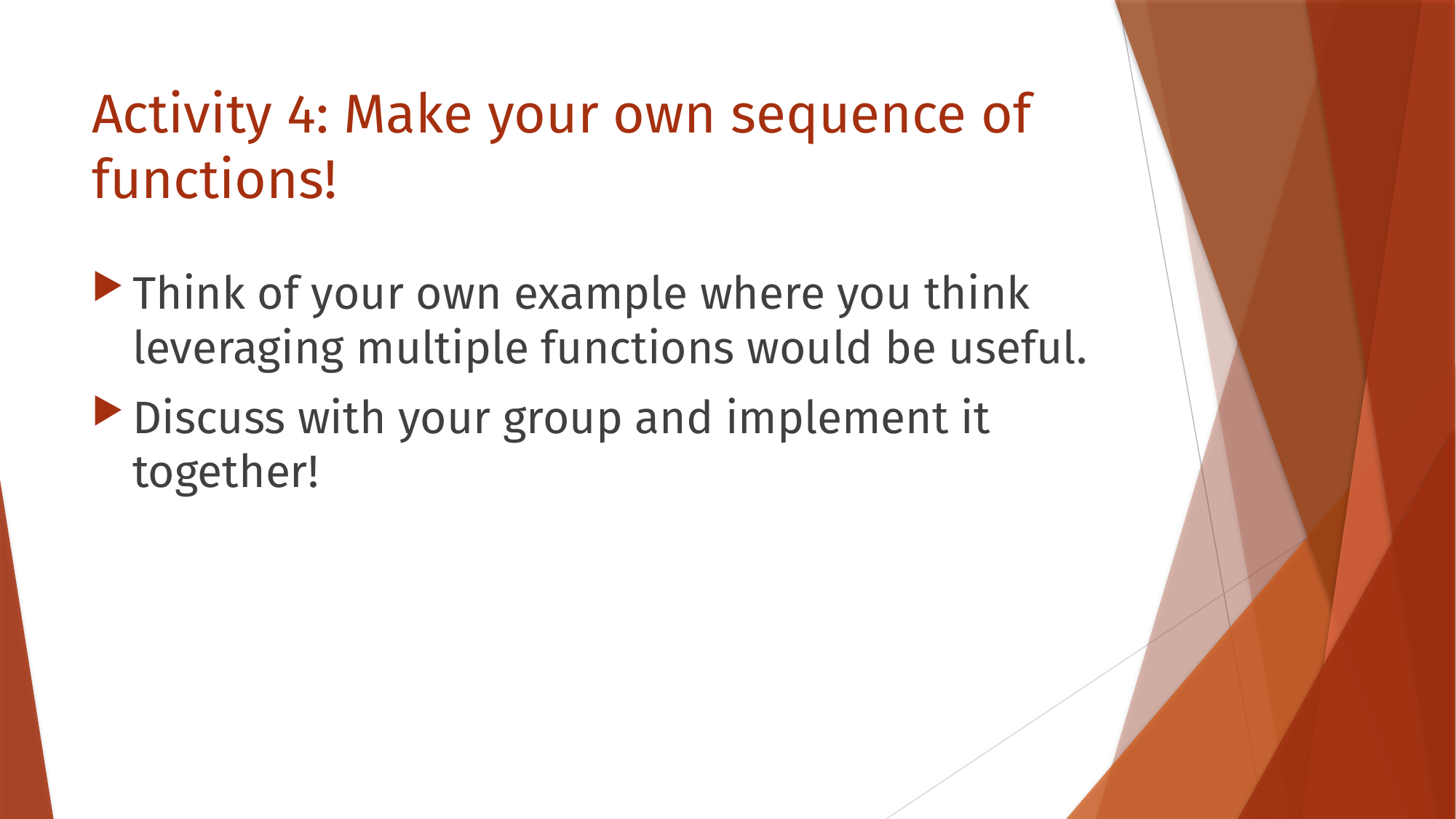

# Activity 4: Make your own sequence of functions!
Think of your own example where you think leveraging multiple functions would be useful.
Discuss with your group and implement it together!